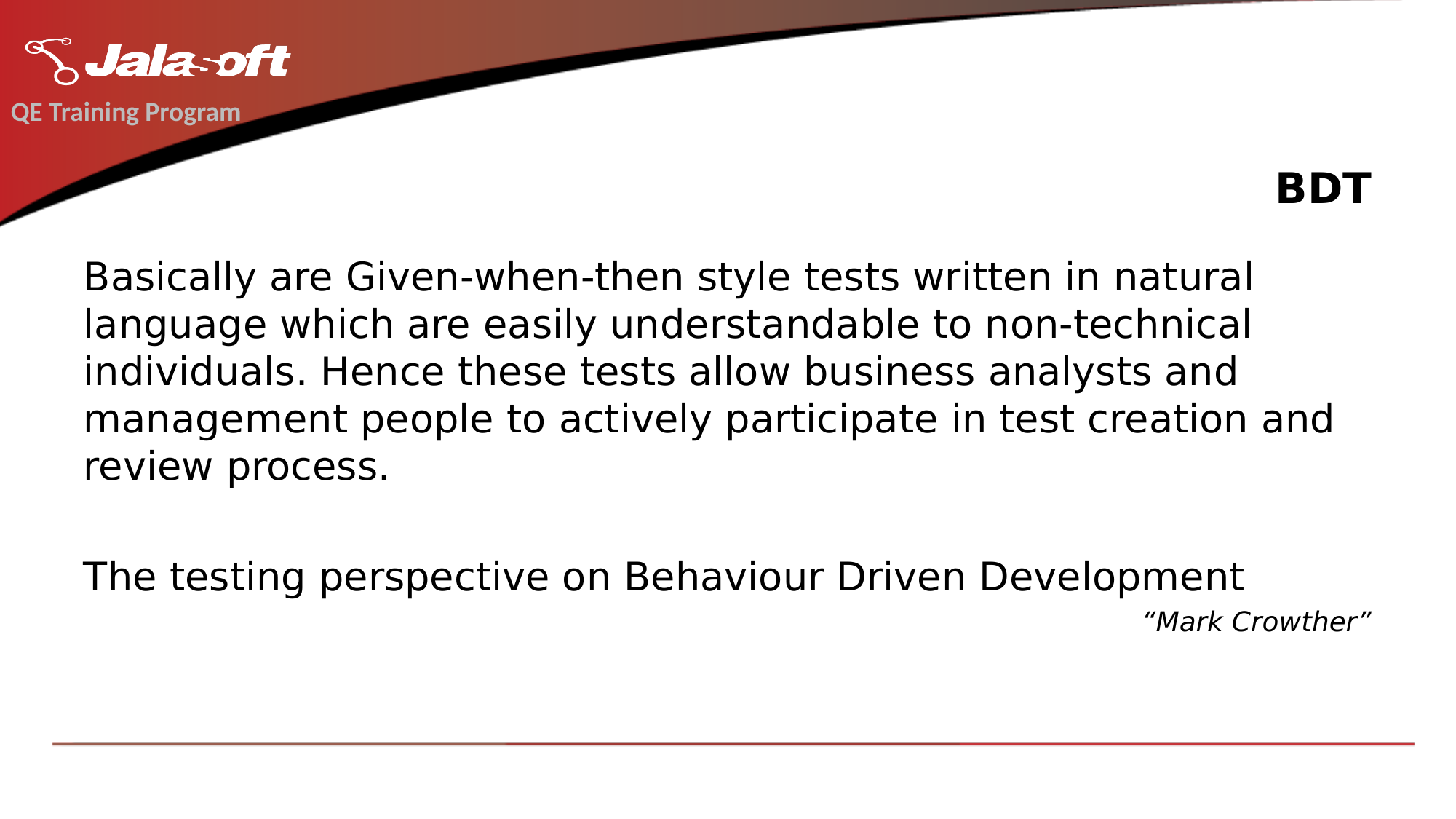

QE Training Program
# BDT
Basically are Given-when-then style tests written in natural language which are easily understandable to non-technical individuals. Hence these tests allow business analysts and management people to actively participate in test creation and review process.

The testing perspective on Behaviour Driven Development
“Mark Crowther”